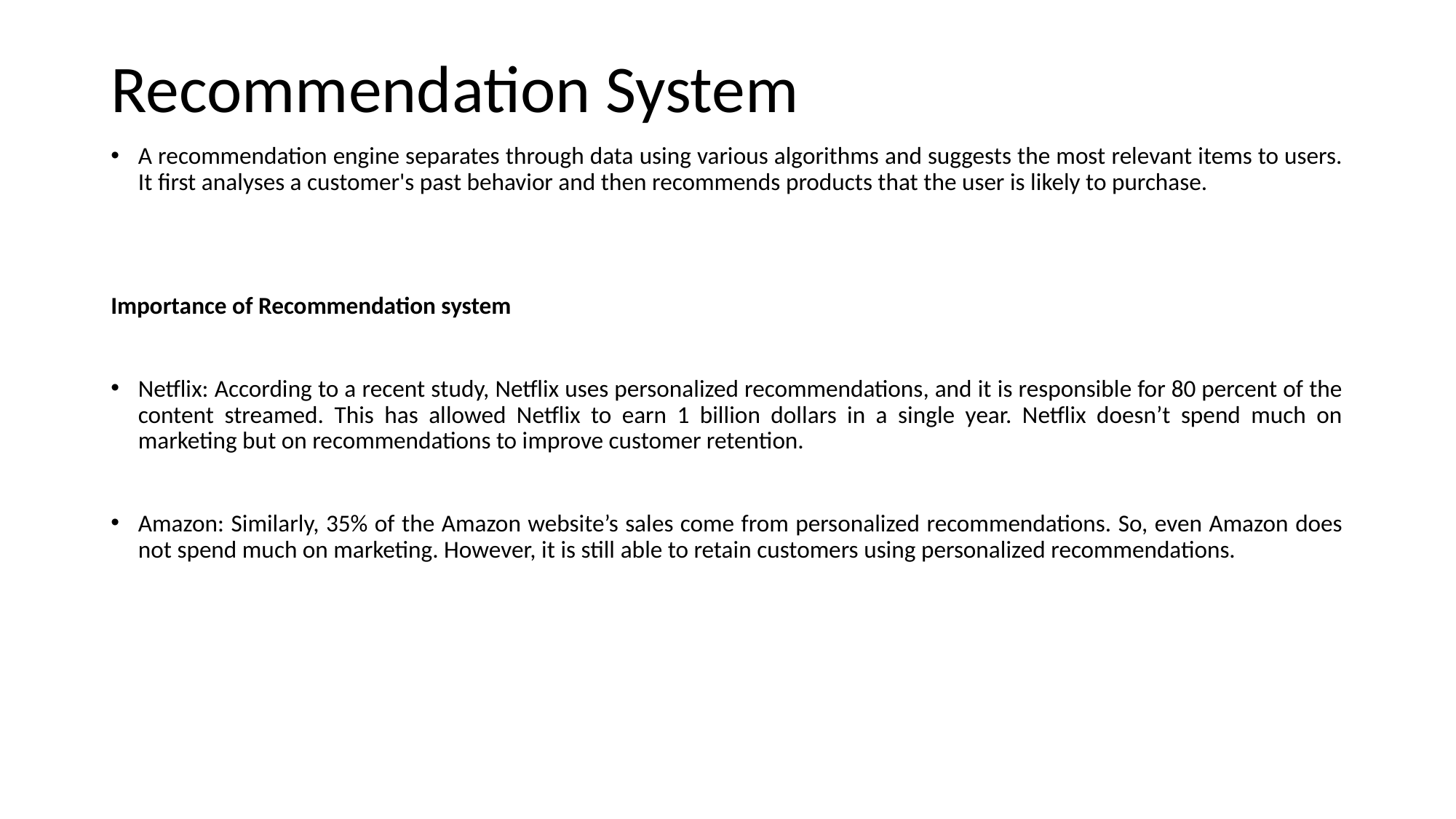

# Recommendation System
A recommendation engine separates through data using various algorithms and suggests the most relevant items to users. It first analyses a customer's past behavior and then recommends products that the user is likely to purchase.

Importance of Recommendation system

Netflix: According to a recent study, Netflix uses personalized recommendations, and it is responsible for 80 percent of the content streamed. This has allowed Netflix to earn 1 billion dollars in a single year. Netflix doesn’t spend much on marketing but on recommendations to improve customer retention.

Amazon: Similarly, 35% of the Amazon website’s sales come from personalized recommendations. So, even Amazon does not spend much on marketing. However, it is still able to retain customers using personalized recommendations.